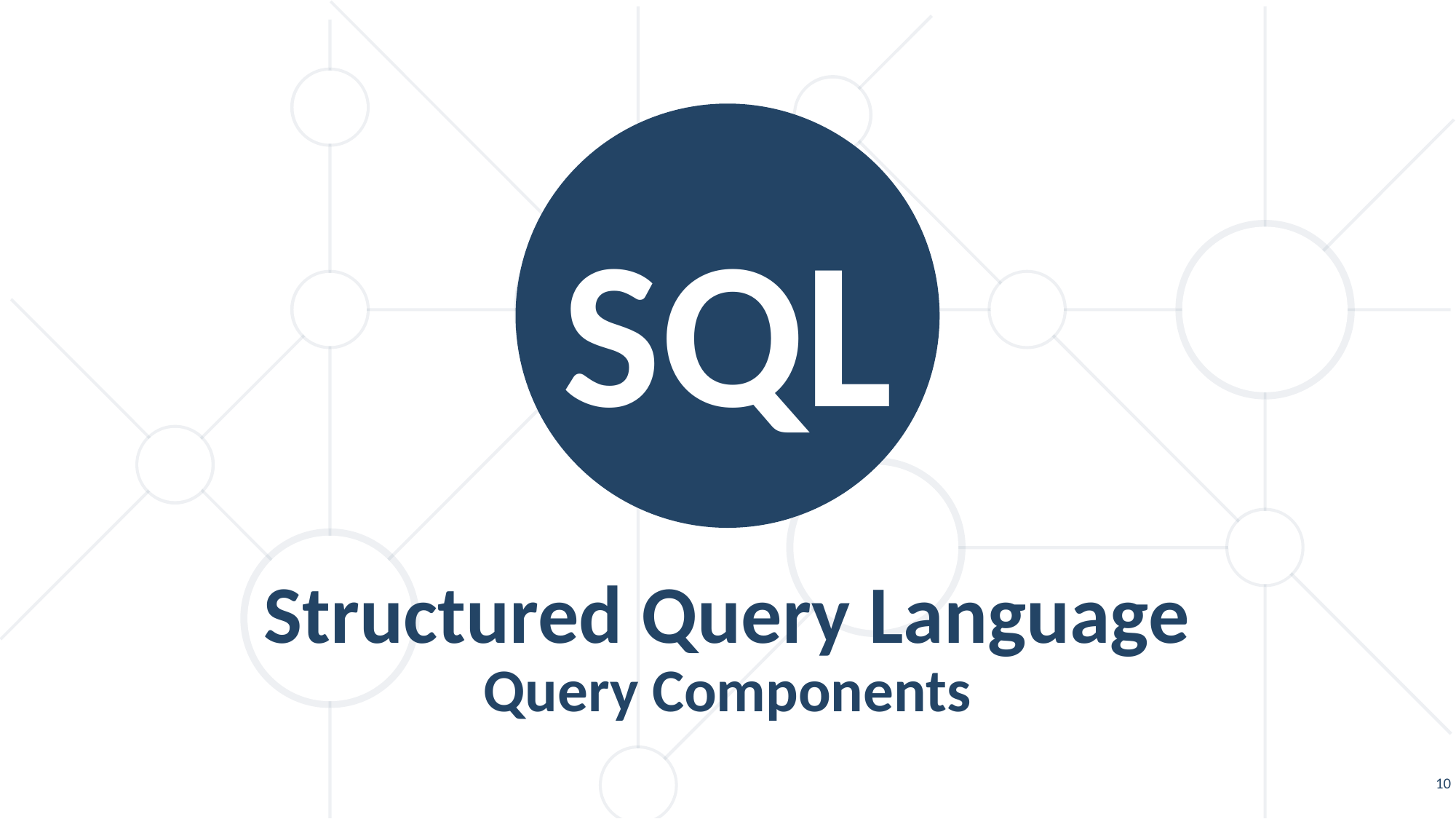

SQL
Structured Query Language
Query Components
10